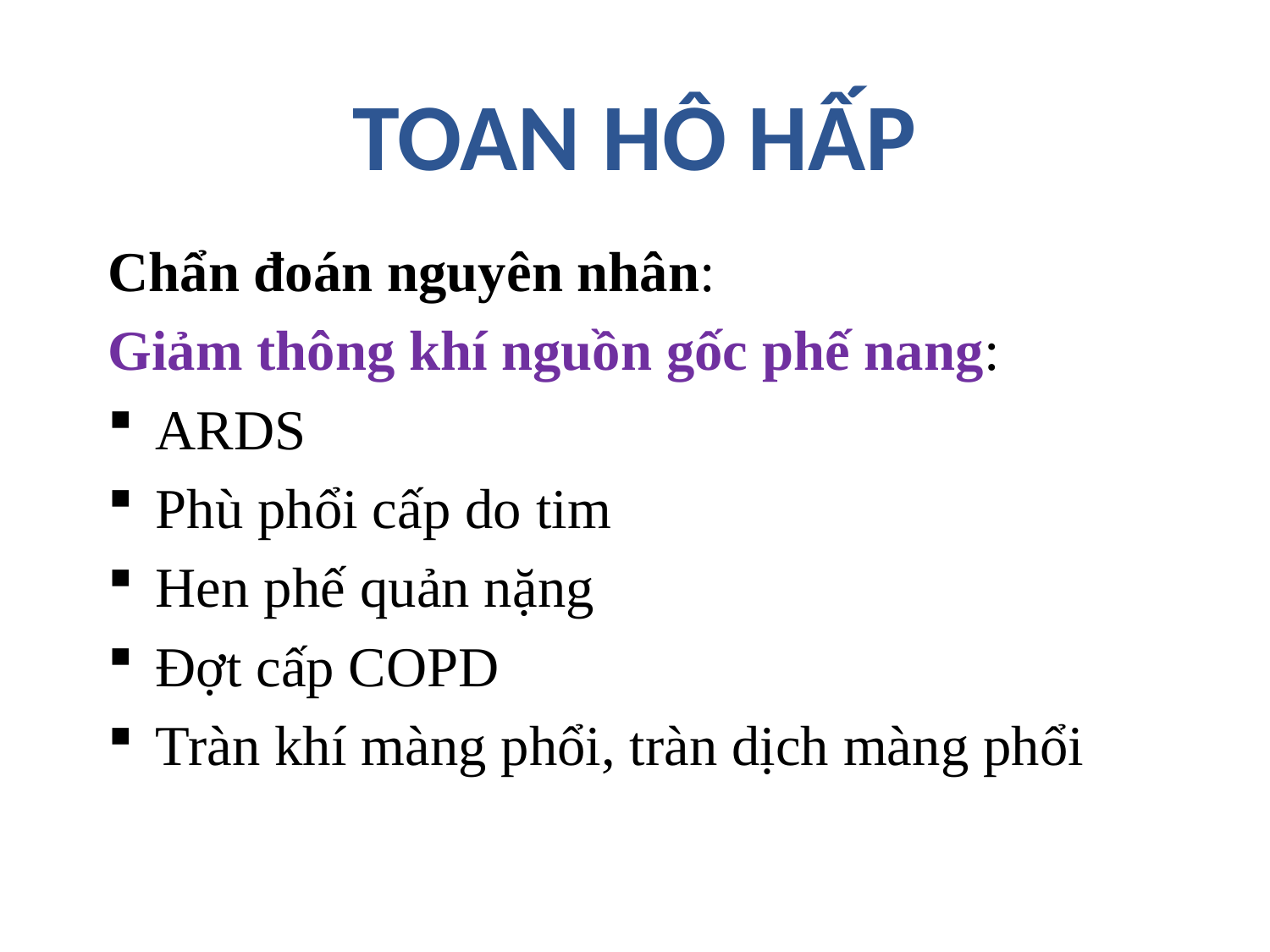

# TOAN HÔ HẤP
Chẩn đoán nguyên nhân:
Giảm thông khí nguồn gốc phế nang:
ARDS
Phù phổi cấp do tim
Hen phế quản nặng
Đợt cấp COPD
Tràn khí màng phổi, tràn dịch màng phổi